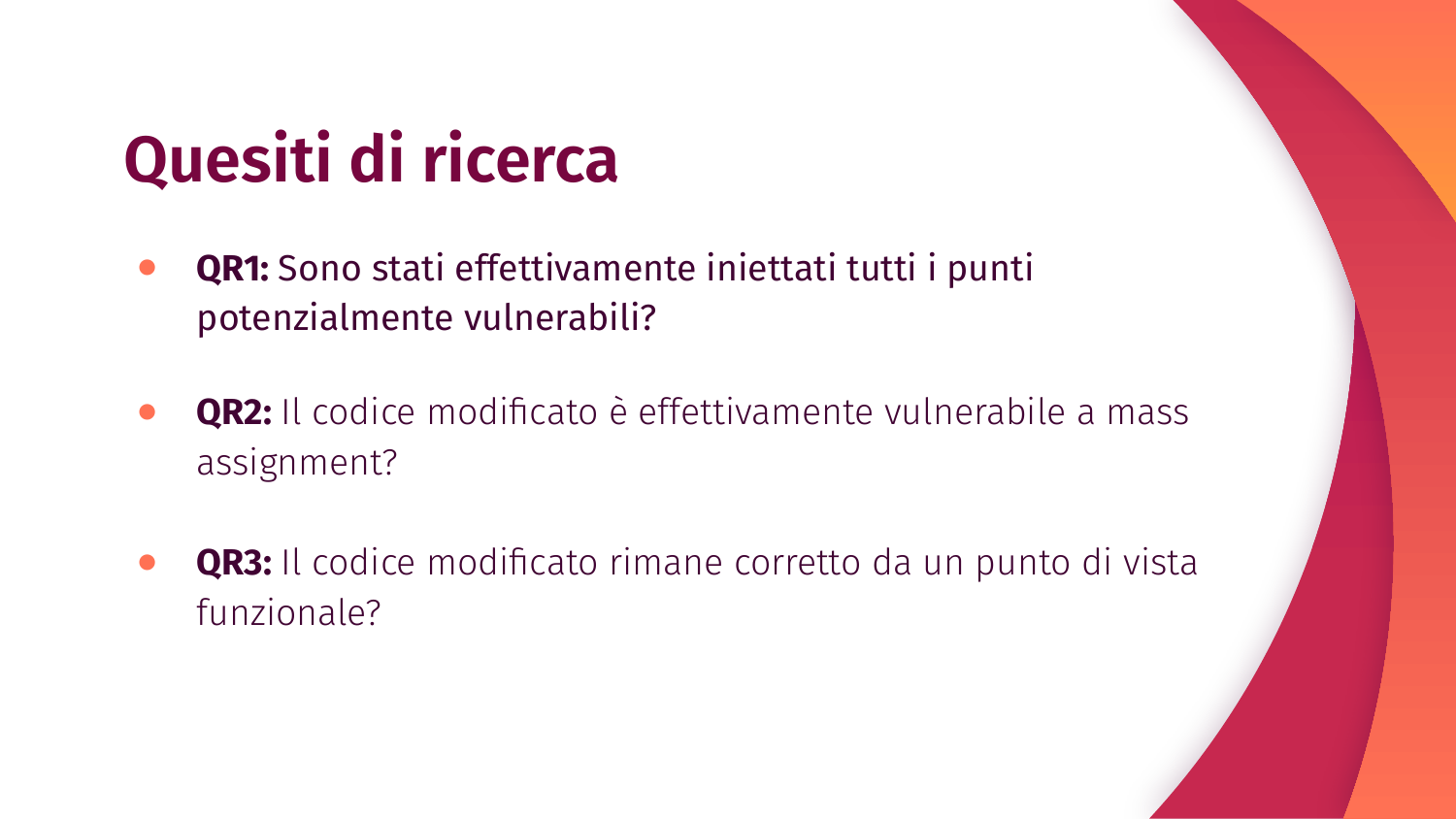

# Quesiti di ricerca
QR1: Sono stati effettivamente iniettati tutti i punti potenzialmente vulnerabili?
QR2: Il codice modificato è effettivamente vulnerabile a mass assignment?
QR3: Il codice modificato rimane corretto da un punto di vista funzionale?